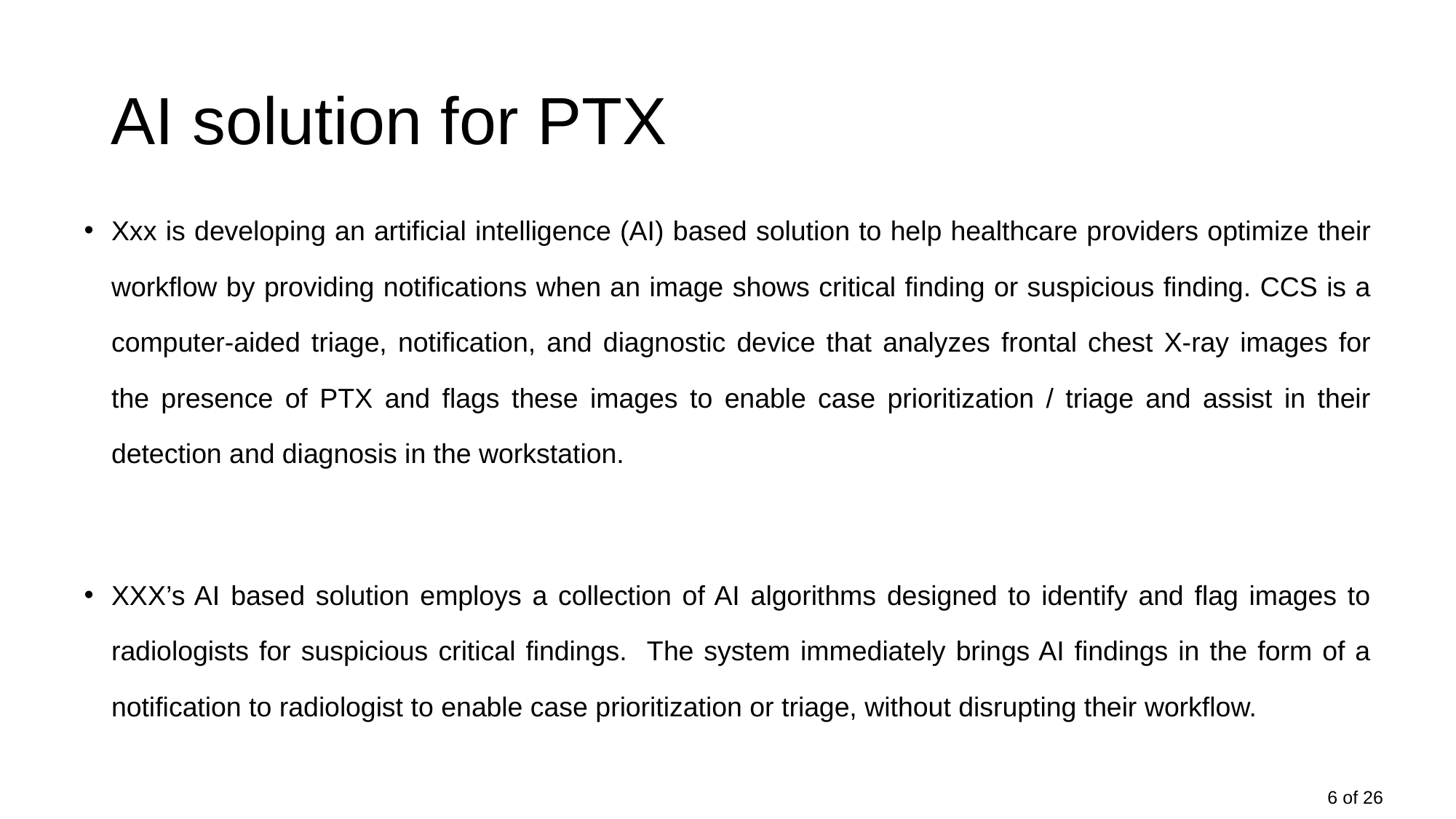

# AI solution for PTX
Xxx is developing an artificial intelligence (AI) based solution to help healthcare providers optimize their workflow by providing notifications when an image shows critical finding or suspicious finding. CCS is a computer-aided triage, notification, and diagnostic device that analyzes frontal chest X-ray images for the presence of PTX and flags these images to enable case prioritization / triage and assist in their detection and diagnosis in the workstation.

XXX’s AI based solution employs a collection of AI algorithms designed to identify and flag images to radiologists for suspicious critical findings.  The system immediately brings AI findings in the form of a notification to radiologist to enable case prioritization or triage, without disrupting their workflow.